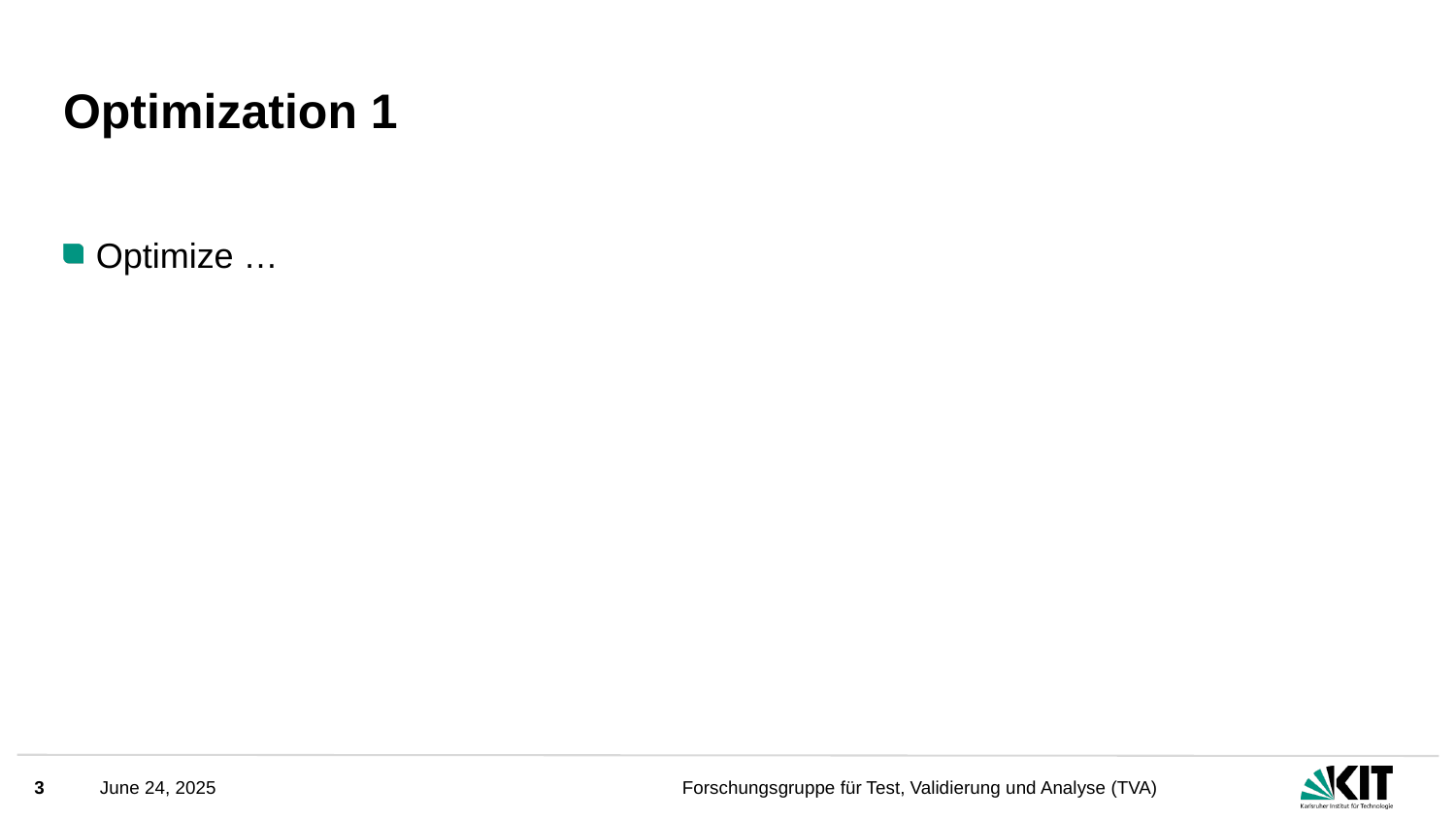

# Optimization 1

Optimize …
3
June 24, 2025